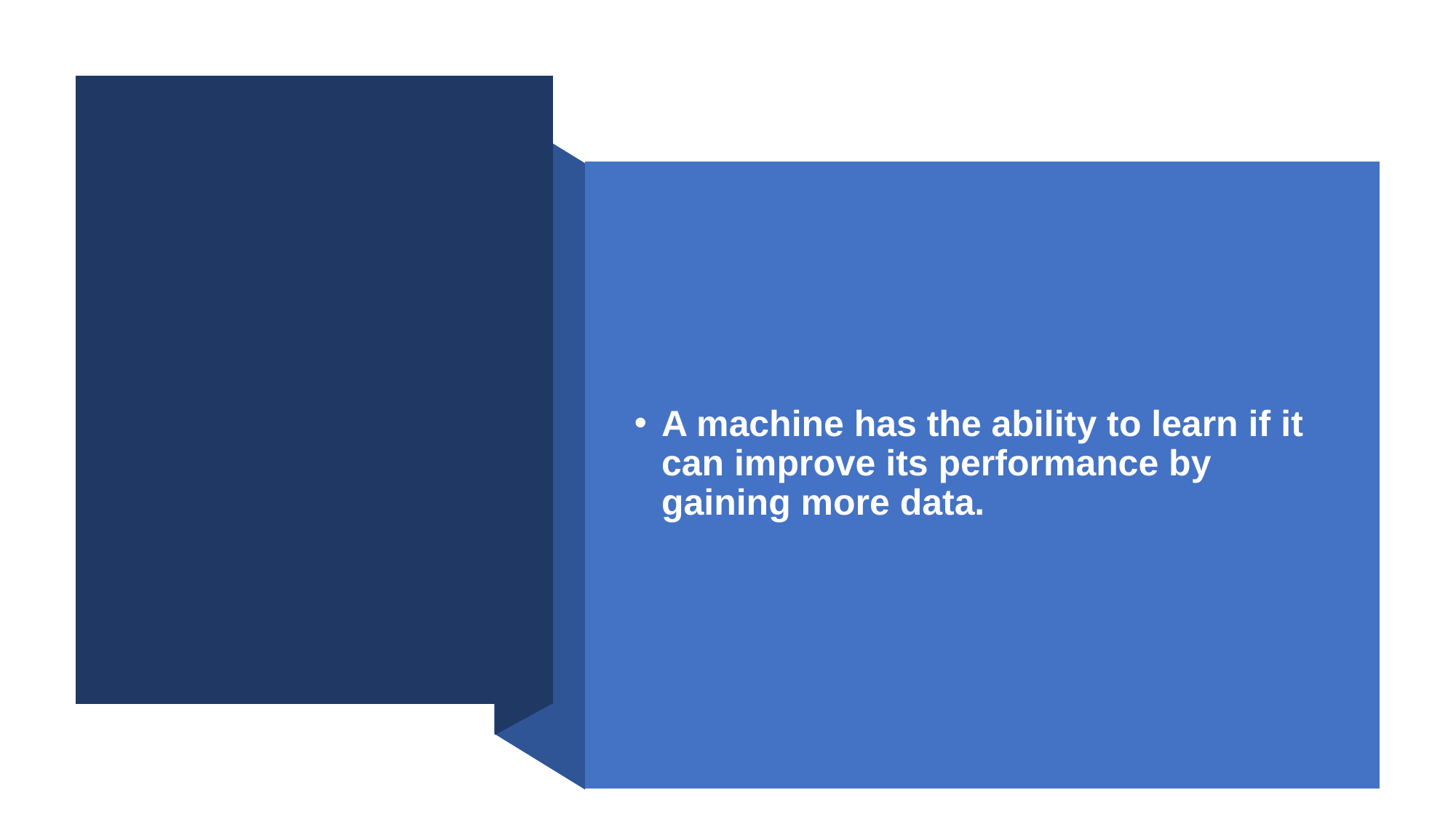

#

A machine has the ability to learn if it can improve its performance by gaining more data.